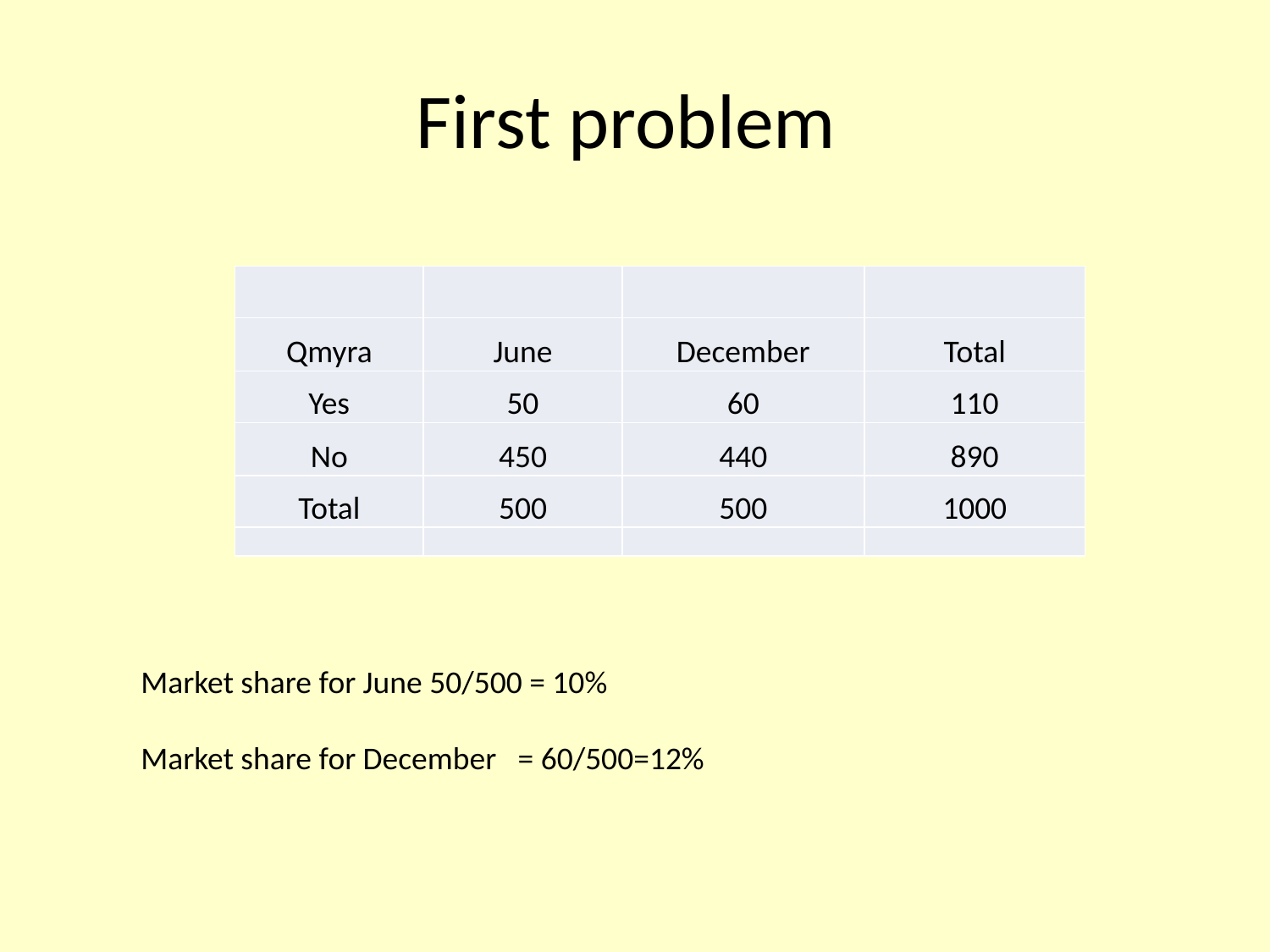

# First problem
|  |  |  |  |
| --- | --- | --- | --- |
| Qmyra | June | December | Total |
| Yes | 50 | 60 | 110 |
| No | 450 | 440 | 890 |
| Total | 500 | 500 | 1000 |
|  |  |  |  |
Market share for June 50/500 = 10%

Market share for December   = 60/500=12%